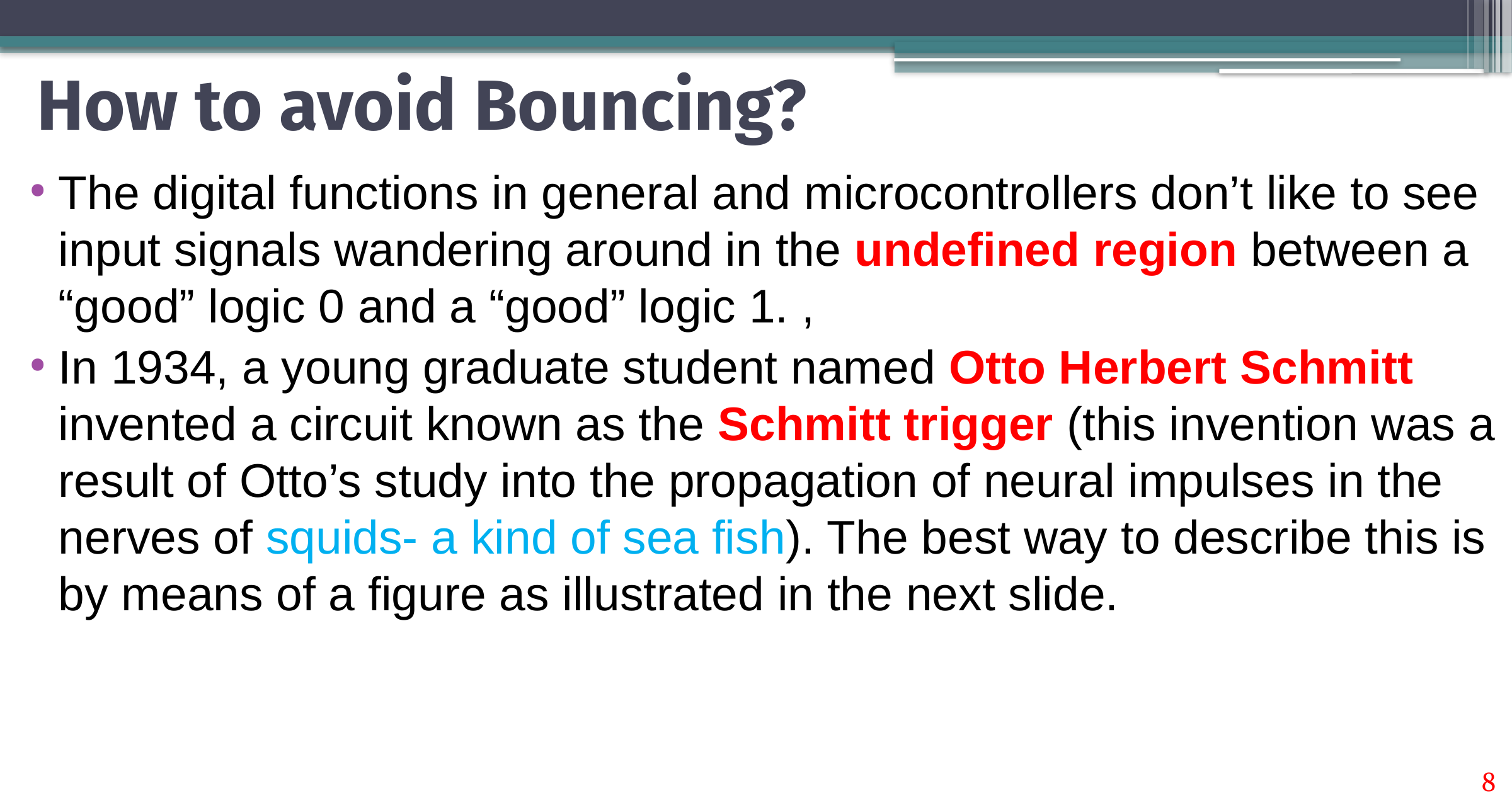

# How to avoid Bouncing?
The digital functions in general and microcontrollers don’t like to see input signals wandering around in the undefined region between a “good” logic 0 and a “good” logic 1. ,
In 1934, a young graduate student named Otto Herbert Schmitt invented a circuit known as the Schmitt trigger (this invention was a result of Otto’s study into the propagation of neural impulses in the nerves of squids- a kind of sea fish). The best way to describe this is by means of a figure as illustrated in the next slide.
8